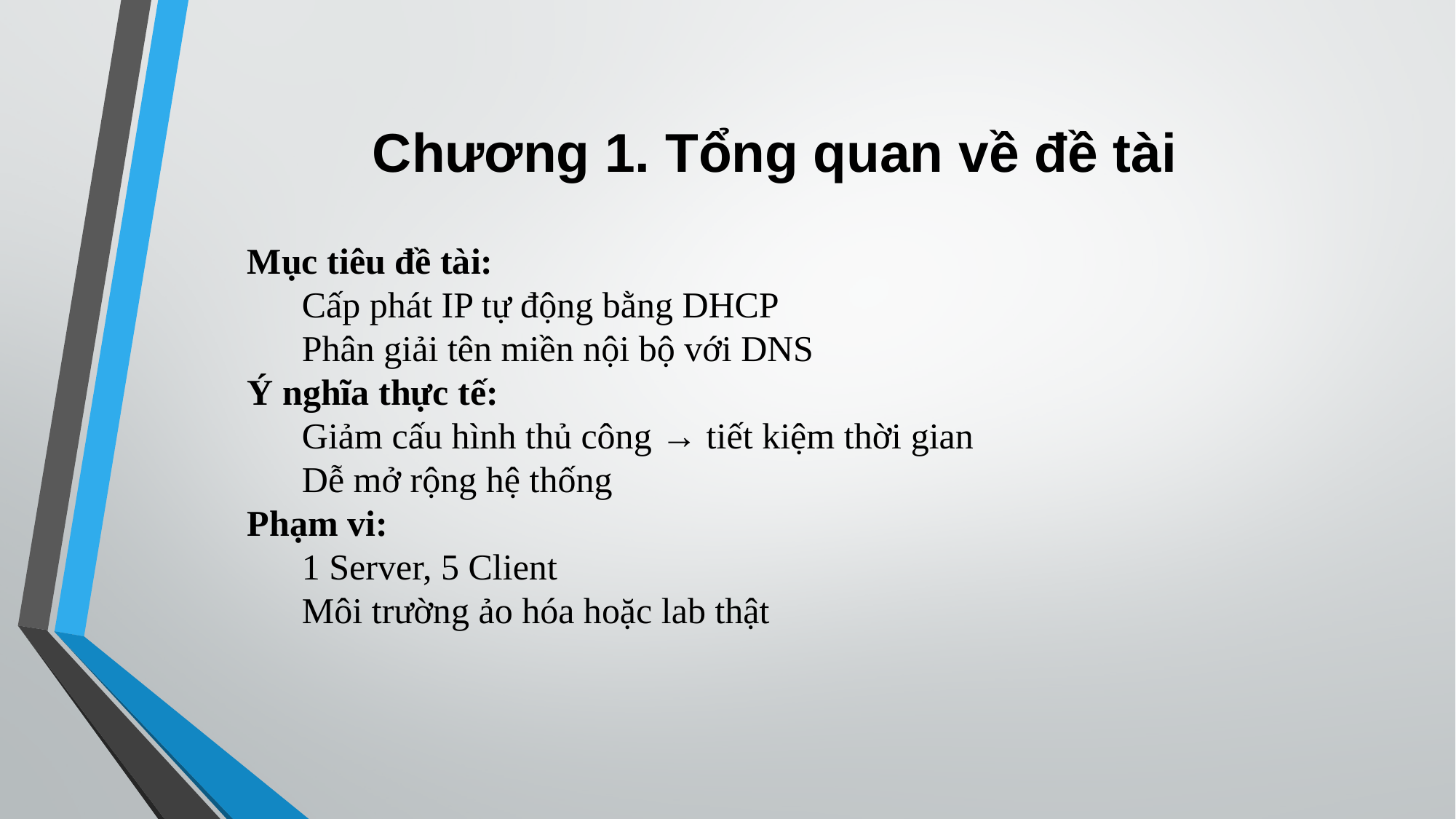

# Chương 1. Tổng quan về đề tài
Mục tiêu đề tài:
Cấp phát IP tự động bằng DHCP
Phân giải tên miền nội bộ với DNS
Ý nghĩa thực tế:
Giảm cấu hình thủ công → tiết kiệm thời gian
Dễ mở rộng hệ thống
Phạm vi:
1 Server, 5 Client
Môi trường ảo hóa hoặc lab thật